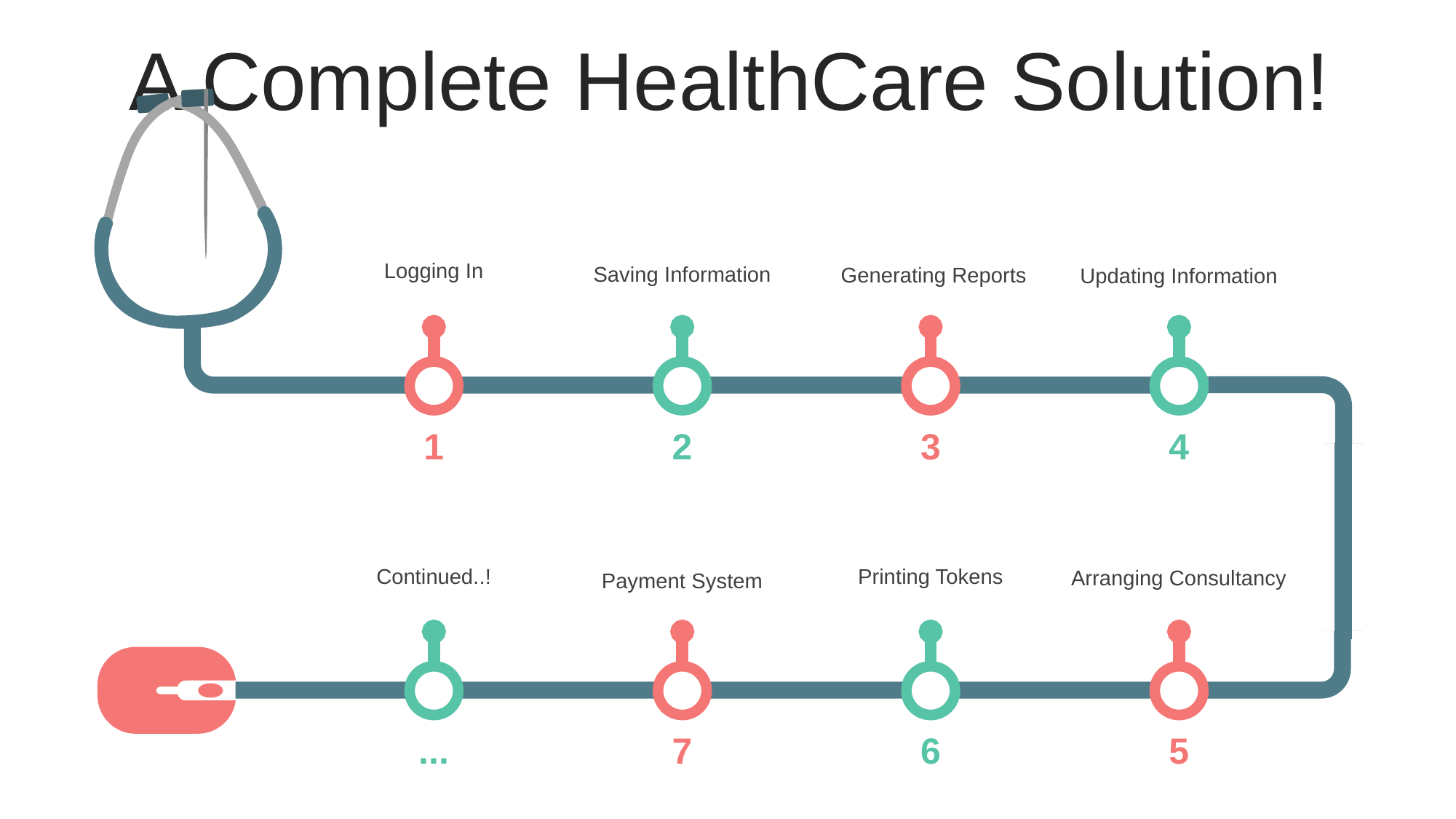

A Complete HealthCare Solution!

Saving Information

Logging In
Generating Reports
Updating Information

1
2
3
4

Printing Tokens

Continued..!

Payment System
Arranging Consultancy

...
7
6
5